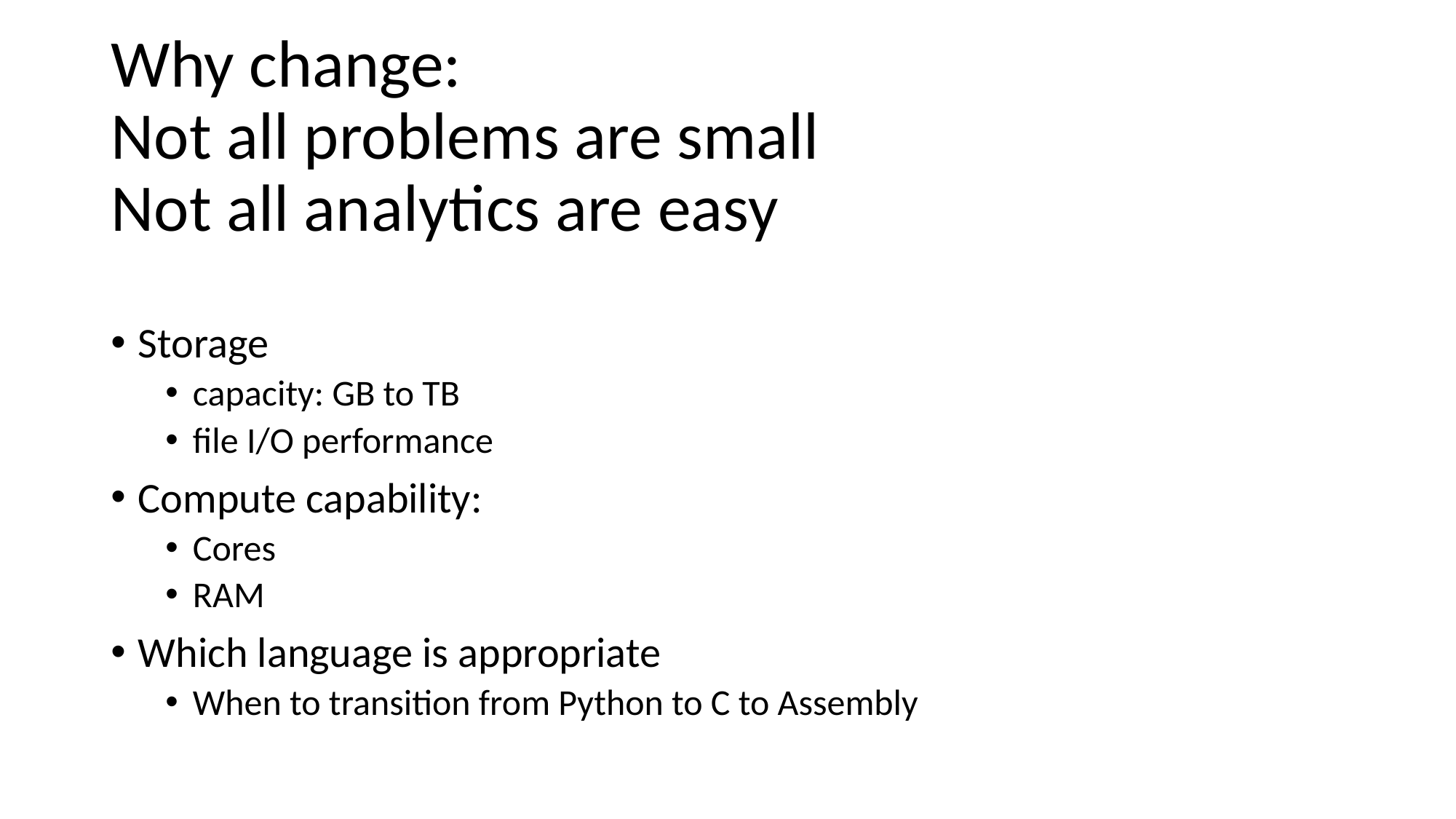

# Why change: Not all problems are small Not all analytics are easy
Storage
capacity: GB to TB
file I/O performance
Compute capability:
Cores
RAM
Which language is appropriate
When to transition from Python to C to Assembly